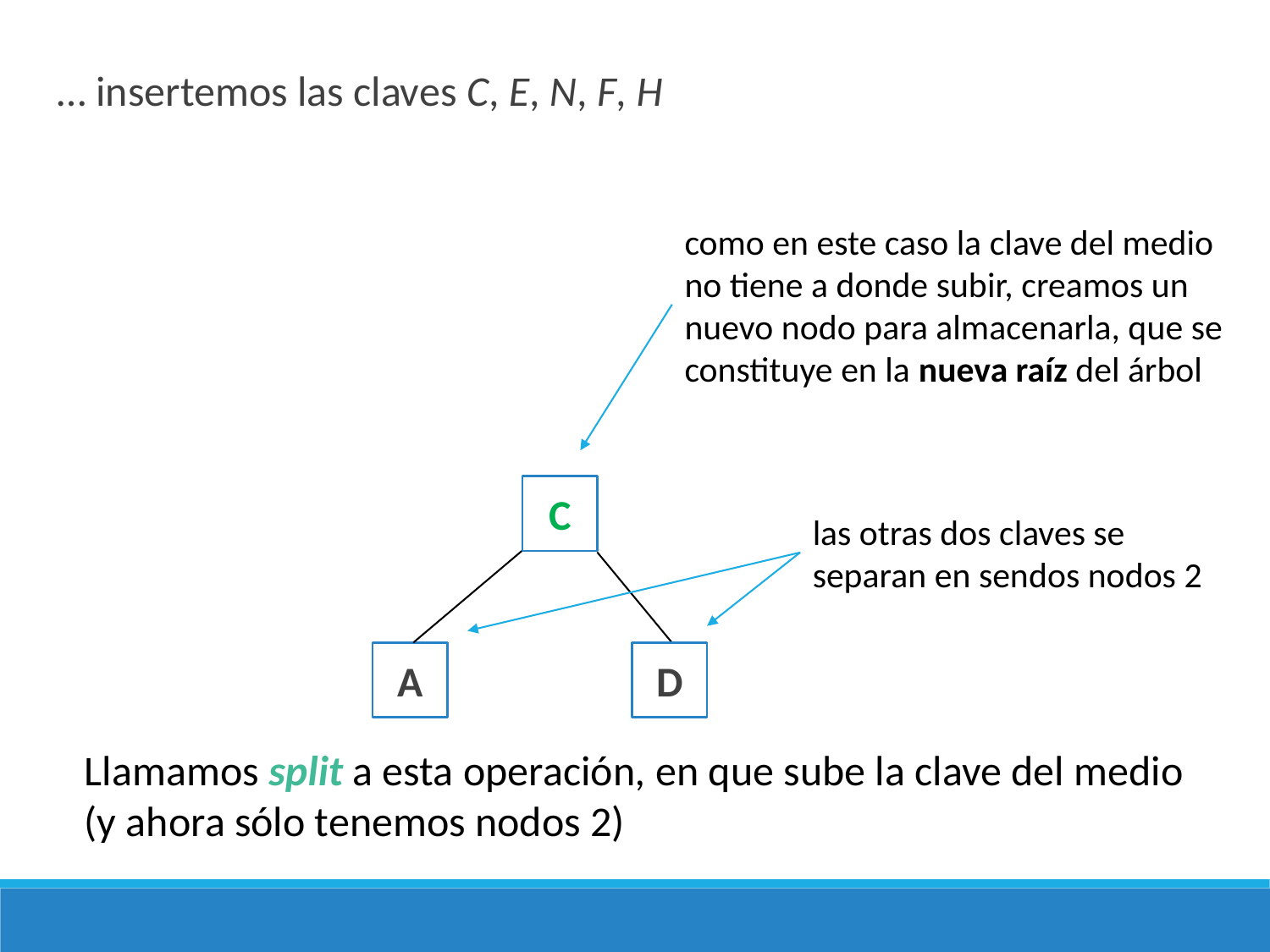

… insertemos las claves C, E, N, F, H
como en este caso la clave del medio
no tiene a donde subir, creamos un
nuevo nodo para almacenarla, que se
constituye en la nueva raíz del árbol
C
las otras dos claves se separan en sendos nodos 2
A
D
Llamamos split a esta operación, en que sube la clave del medio (y ahora sólo tenemos nodos 2)